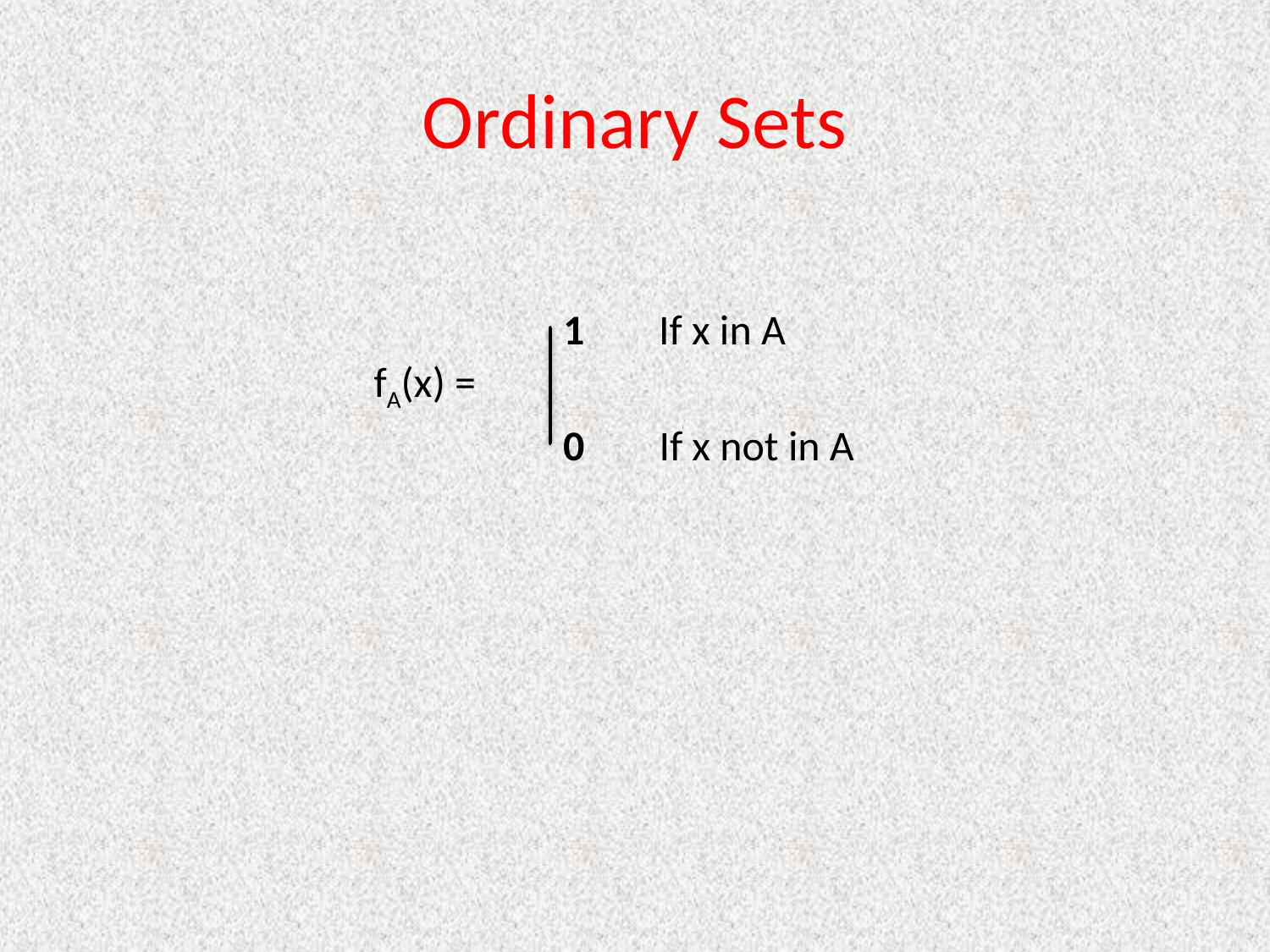

# Ordinary Sets
1
If x in A
fA(x) =
0
If x not in A